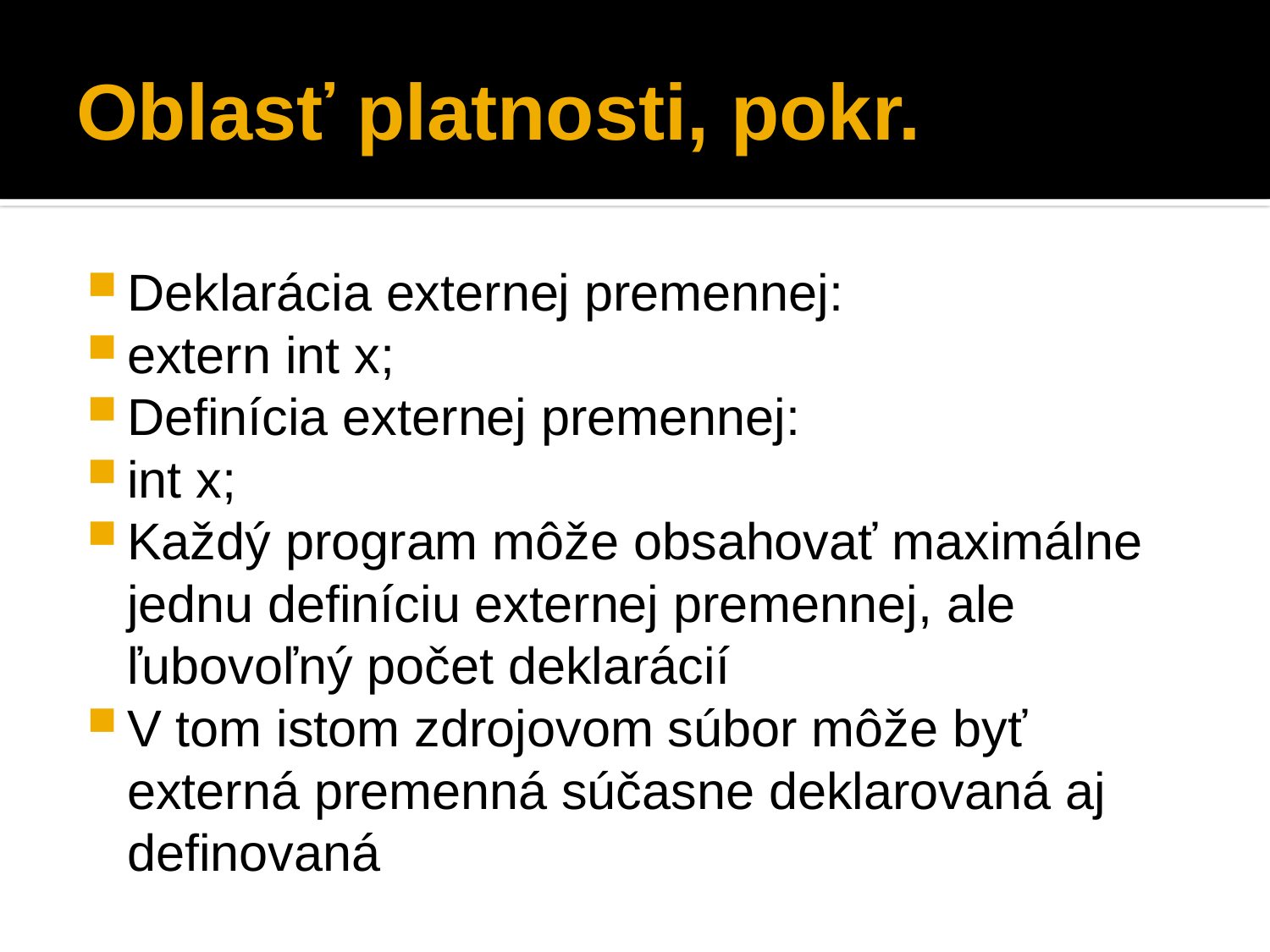

# Oblasť platnosti, pokr.
Deklarácia externej premennej:
extern int x;
Definícia externej premennej:
int x;
Každý program môže obsahovať maximálne jednu definíciu externej premennej, ale ľubovoľný počet deklarácií
V tom istom zdrojovom súbor môže byť externá premenná súčasne deklarovaná aj definovaná